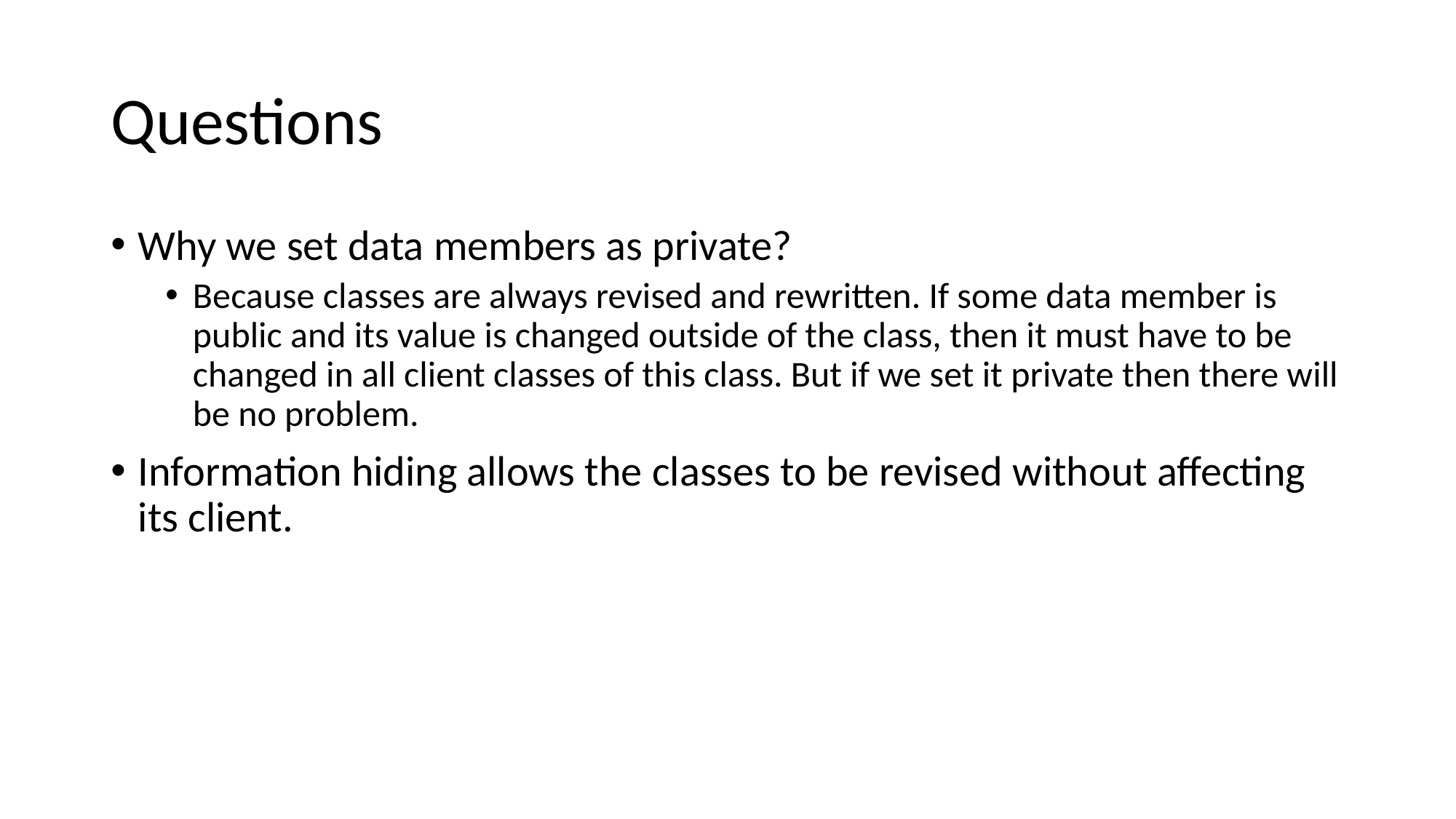

# Questions
Why we set data members as private?
Because classes are always revised and rewritten. If some data member is public and its value is changed outside of the class, then it must have to be changed in all client classes of this class. But if we set it private then there will be no problem.
Information hiding allows the classes to be revised without affecting its client.